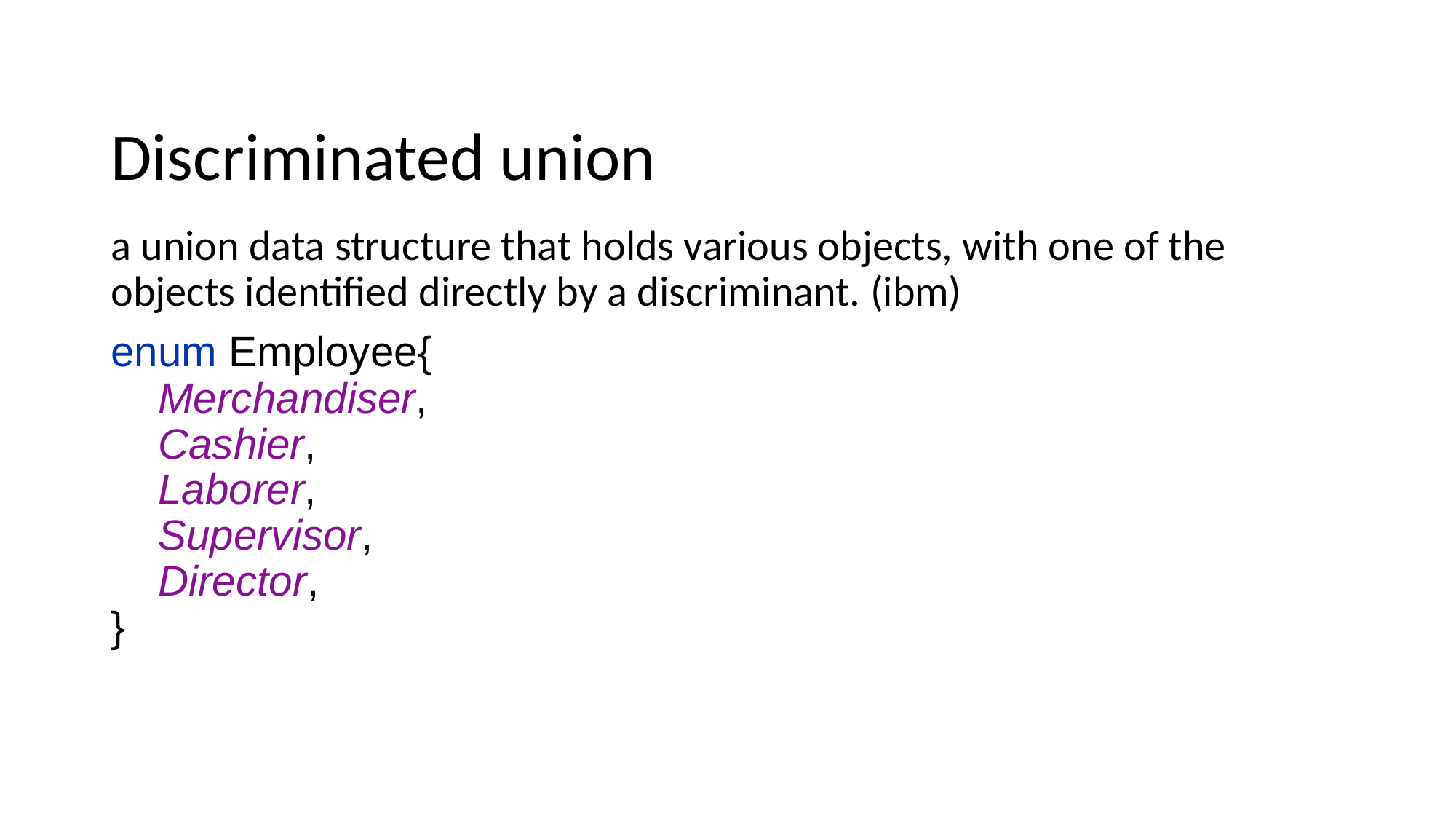

# Discriminated union
a union data structure that holds various objects, with one of the objects identified directly by a discriminant. (ibm)
enum Employee{
    Merchandiser,
    Cashier,
    Laborer,
    Supervisor,
    Director,
}